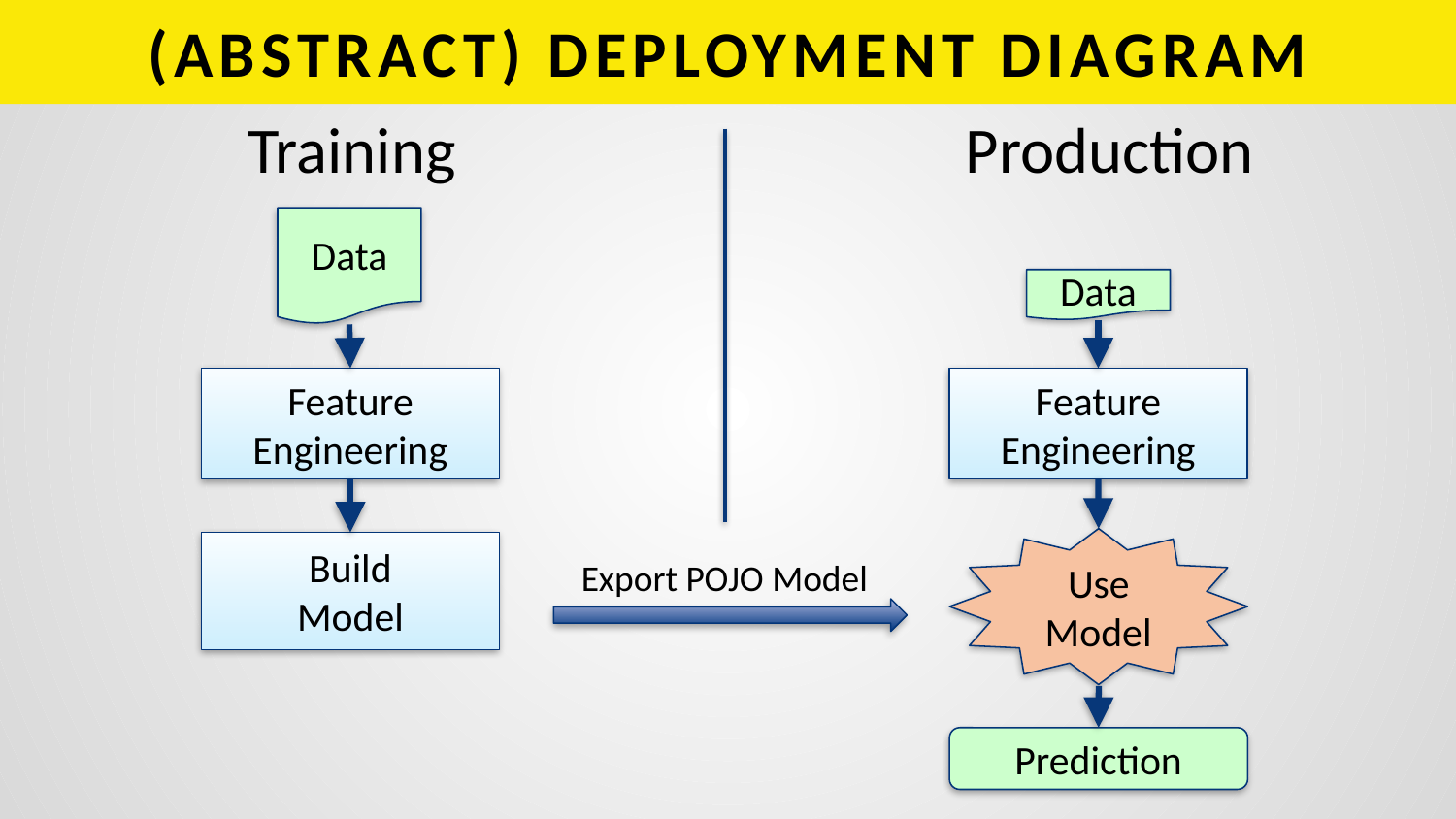

# (ABSTRACT) DEPLOYMENT DIAGRAM
Training
Production
Data
Data
Feature
Engineering
Feature
Engineering
Use Model
Build
Model
Export POJO Model

Prediction